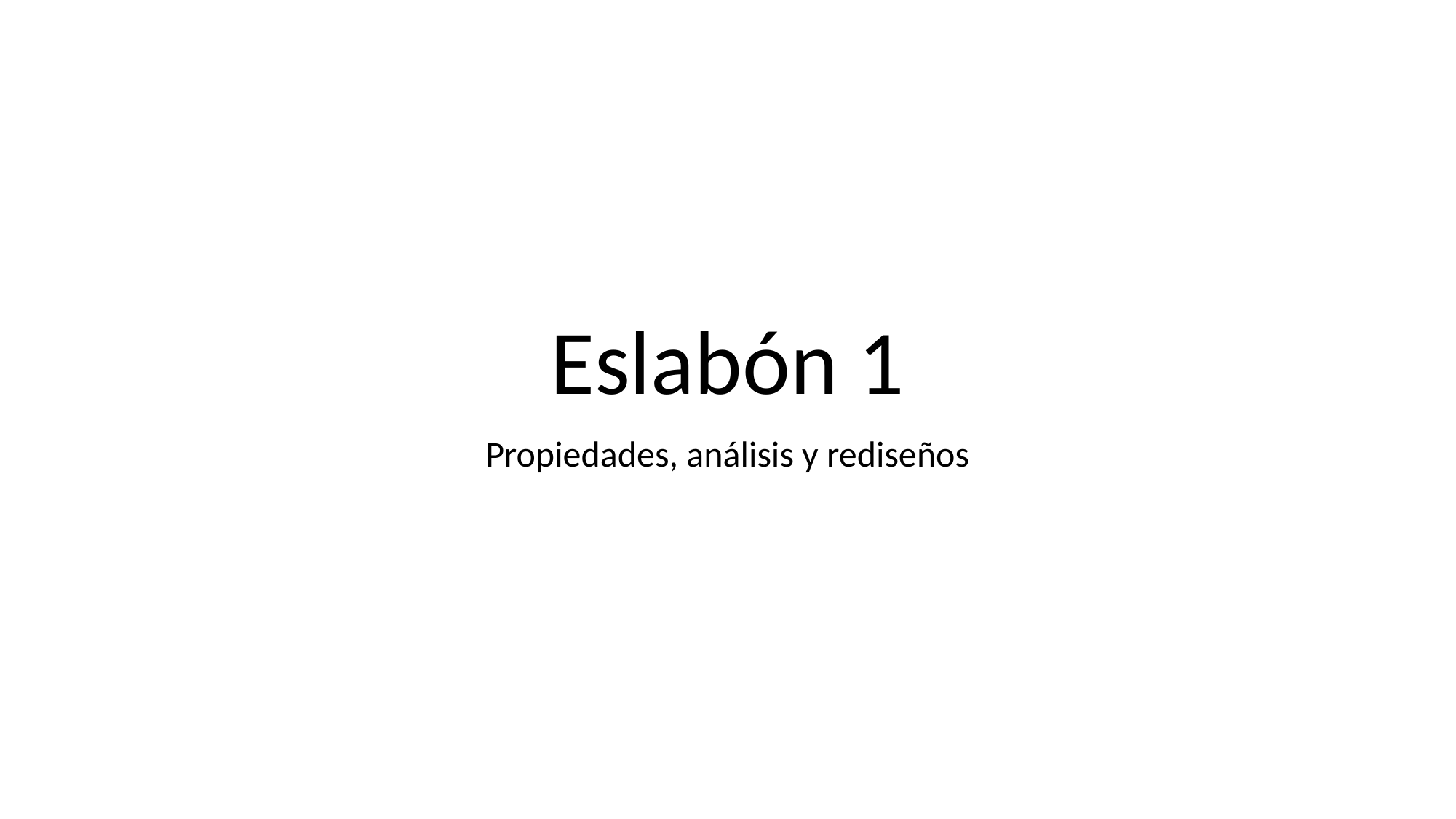

# Eslabón 1
Propiedades, análisis y rediseños